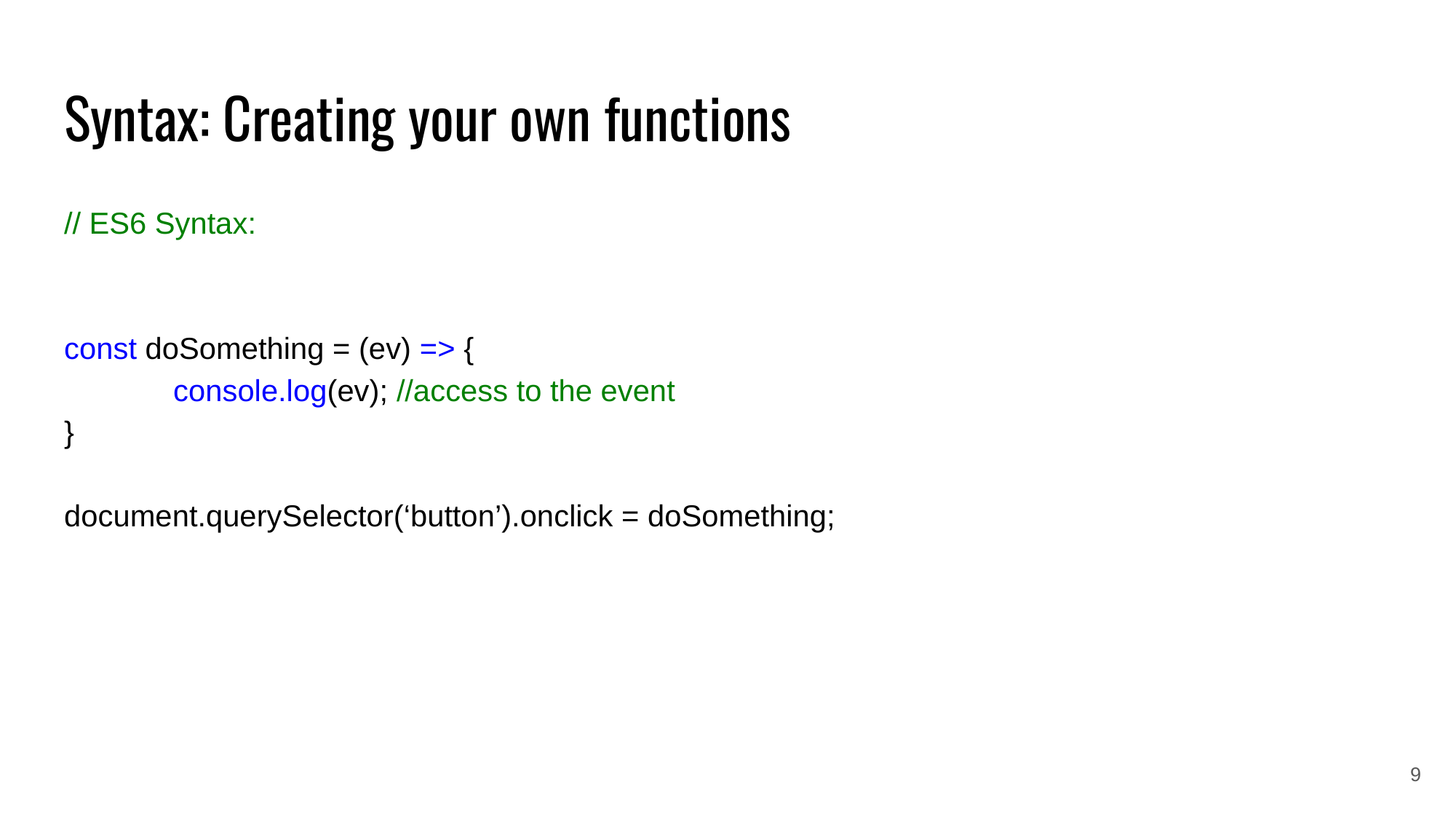

# Syntax: Creating your own functions
// ES6 Syntax:

const doSomething = (ev) => {
   	console.log(ev); //access to the event
}

document.querySelector(‘button’).onclick = doSomething;

9